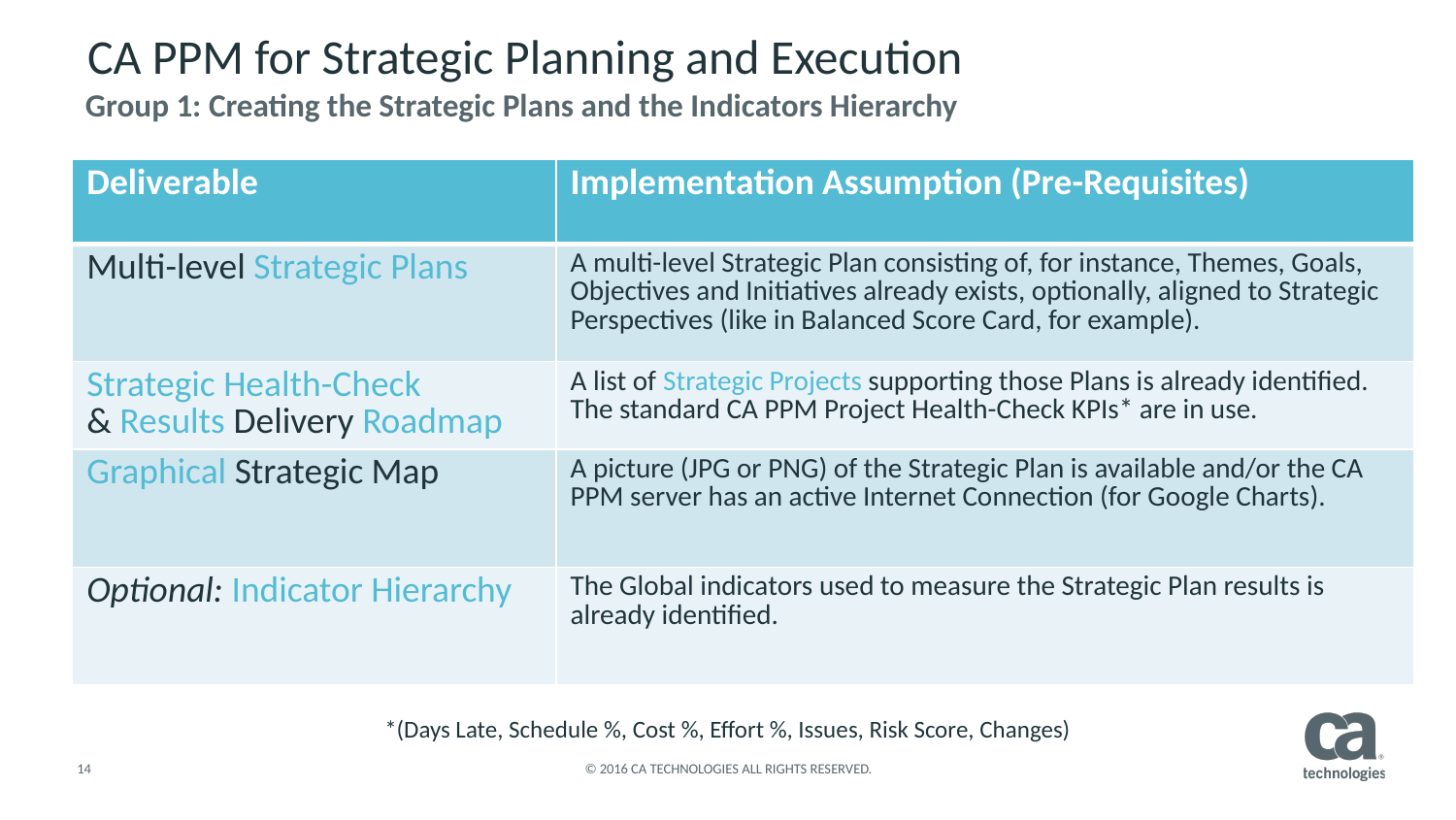

# CA PPM for Strategic Planning and Execution
Group 1: Creating the Strategic Plans and the Indicators Hierarchy
| Deliverable | Implementation Assumption (Pre-Requisites) |
| --- | --- |
| Multi-level Strategic Plans | A multi-level Strategic Plan consisting of, for instance, Themes, Goals, Objectives and Initiatives already exists, optionally, aligned to Strategic Perspectives (like in Balanced Score Card, for example). |
| Strategic Health-Check & Results Delivery Roadmap | A list of Strategic Projects supporting those Plans is already identified. The standard CA PPM Project Health-Check KPIs\* are in use. |
| Graphical Strategic Map | A picture (JPG or PNG) of the Strategic Plan is available and/or the CA PPM server has an active Internet Connection (for Google Charts). |
| Optional: Indicator Hierarchy | The Global indicators used to measure the Strategic Plan results is already identified. |

*(Days Late, Schedule %, Cost %, Effort %, Issues, Risk Score, Changes)